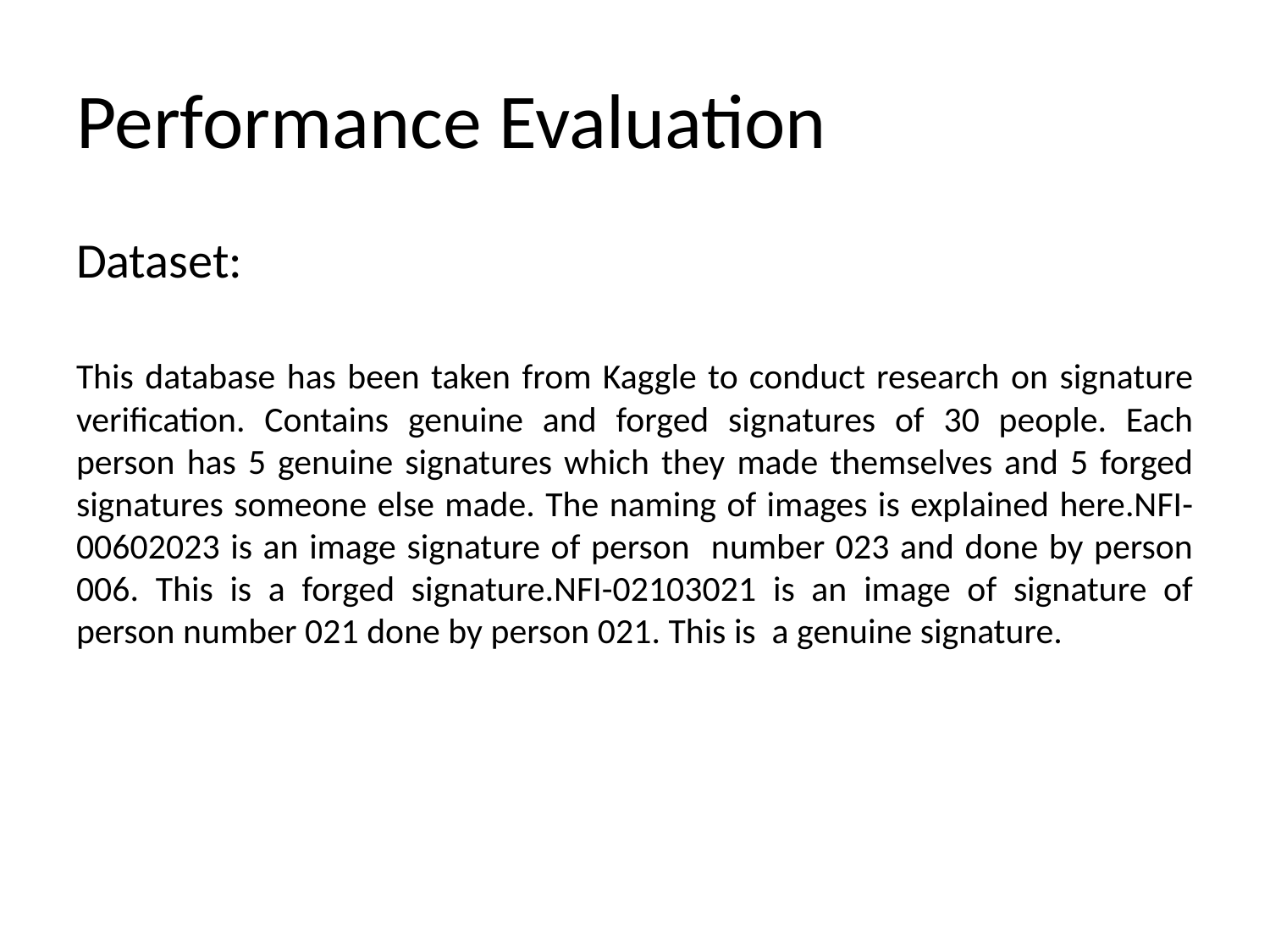

# Performance Evaluation
Dataset:

This database has been taken from Kaggle to conduct research on signature verification. Contains genuine and forged signatures of 30 people. Each person has 5 genuine signatures which they made themselves and 5 forged signatures someone else made. The naming of images is explained here.NFI-00602023 is an image signature of person  number 023 and done by person 006. This is a forged signature.NFI-02103021 is an image of signature of person number 021 done by person 021. This is  a genuine signature.